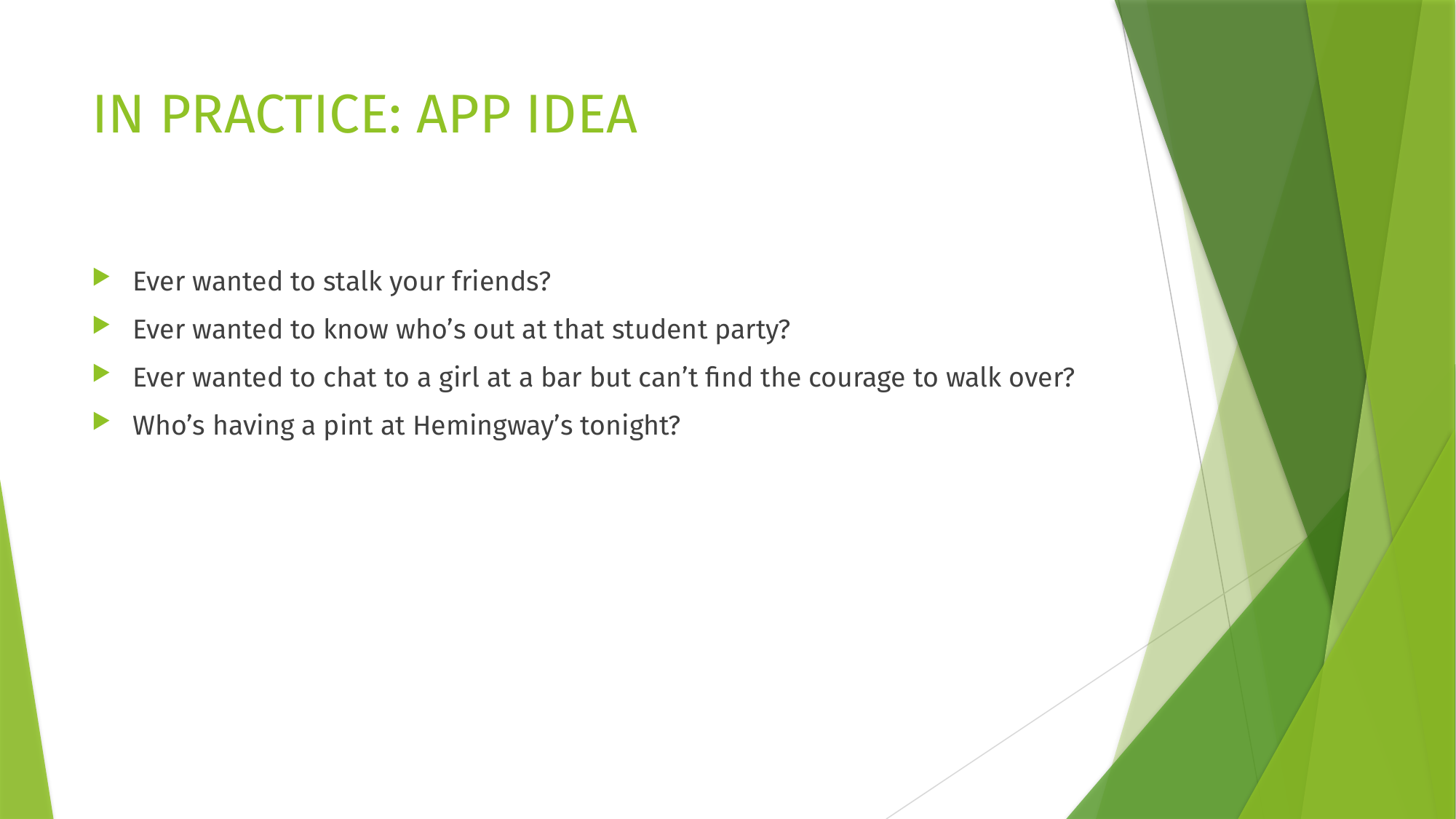

# IN PRACTICE: APP IDEA
Ever wanted to stalk your friends?
Ever wanted to know who’s out at that student party?
Ever wanted to chat to a girl at a bar but can’t find the courage to walk over?
Who’s having a pint at Hemingway’s tonight?